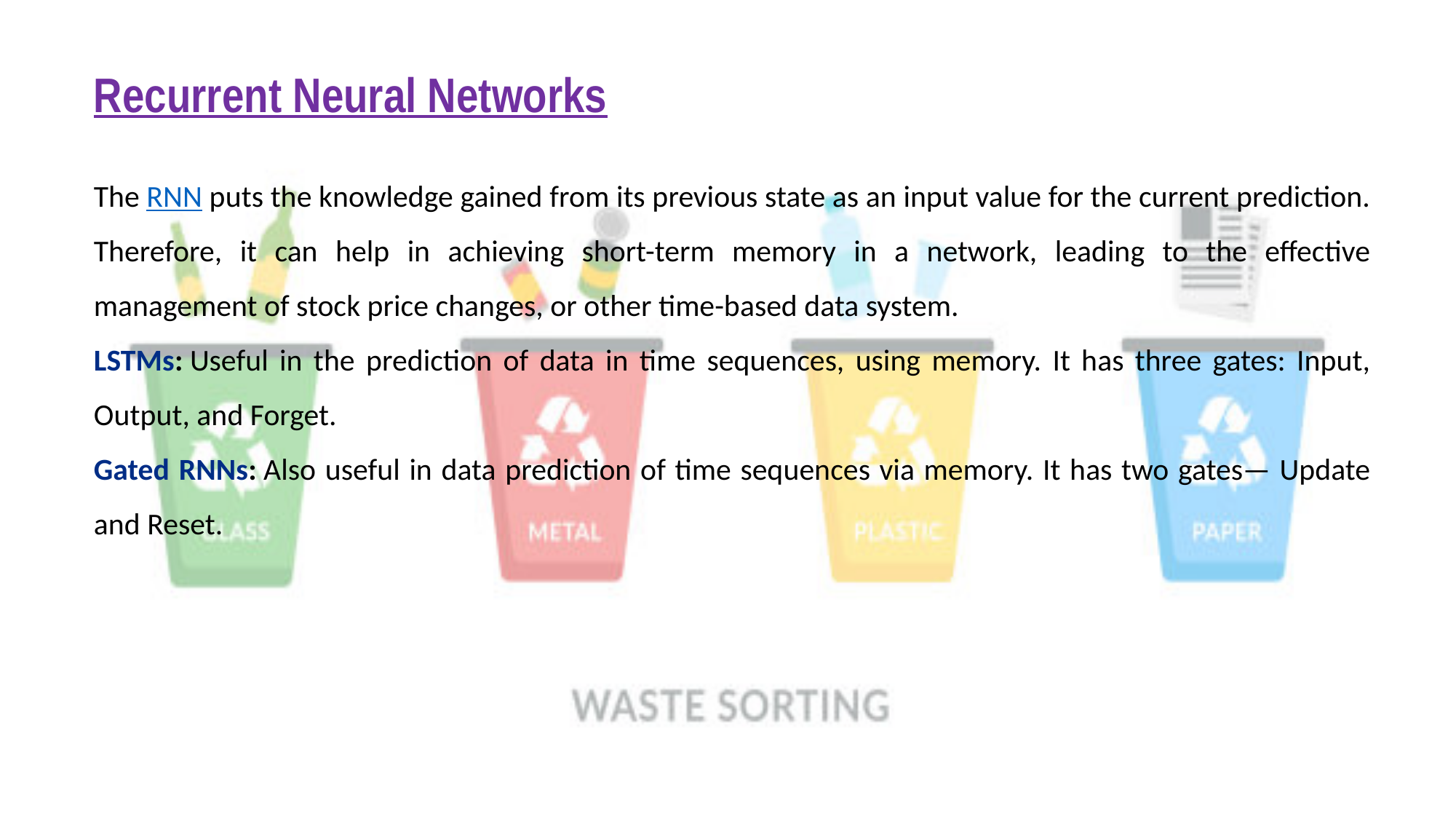

Recurrent Neural Networks

The RNN puts the knowledge gained from its previous state as an input value for the current prediction. Therefore, it can help in achieving short-term memory in a network, leading to the effective management of stock price changes, or other time-based data system.
LSTMs: Useful in the prediction of data in time sequences, using memory. It has three gates: Input, Output, and Forget.
Gated RNNs: Also useful in data prediction of time sequences via memory. It has two gates— Update and Reset.